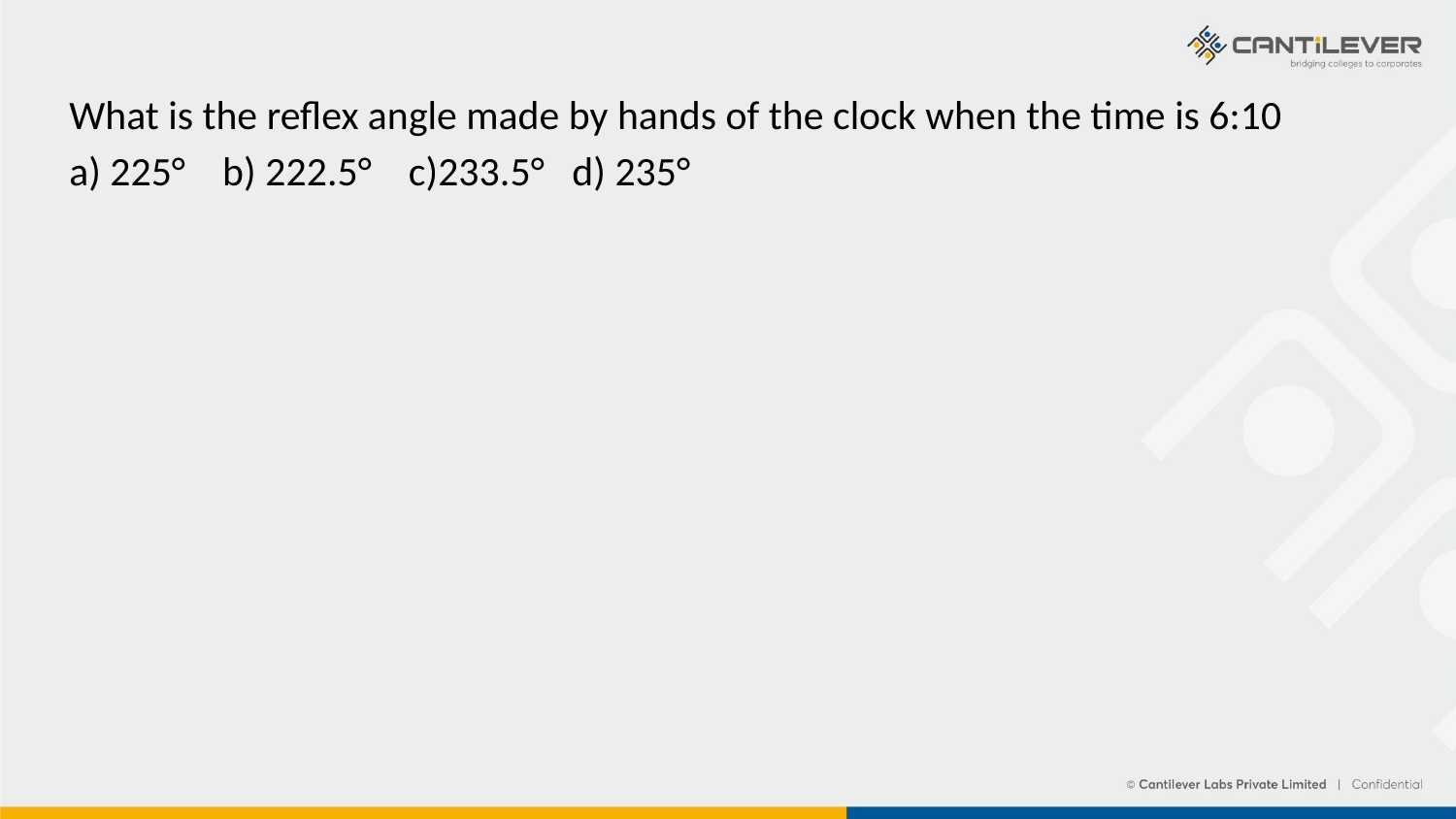

What is the reflex angle made by hands of the clock when the time is 6:10
a) 225°    b) 222.5°    c)233.5°   d) 235°